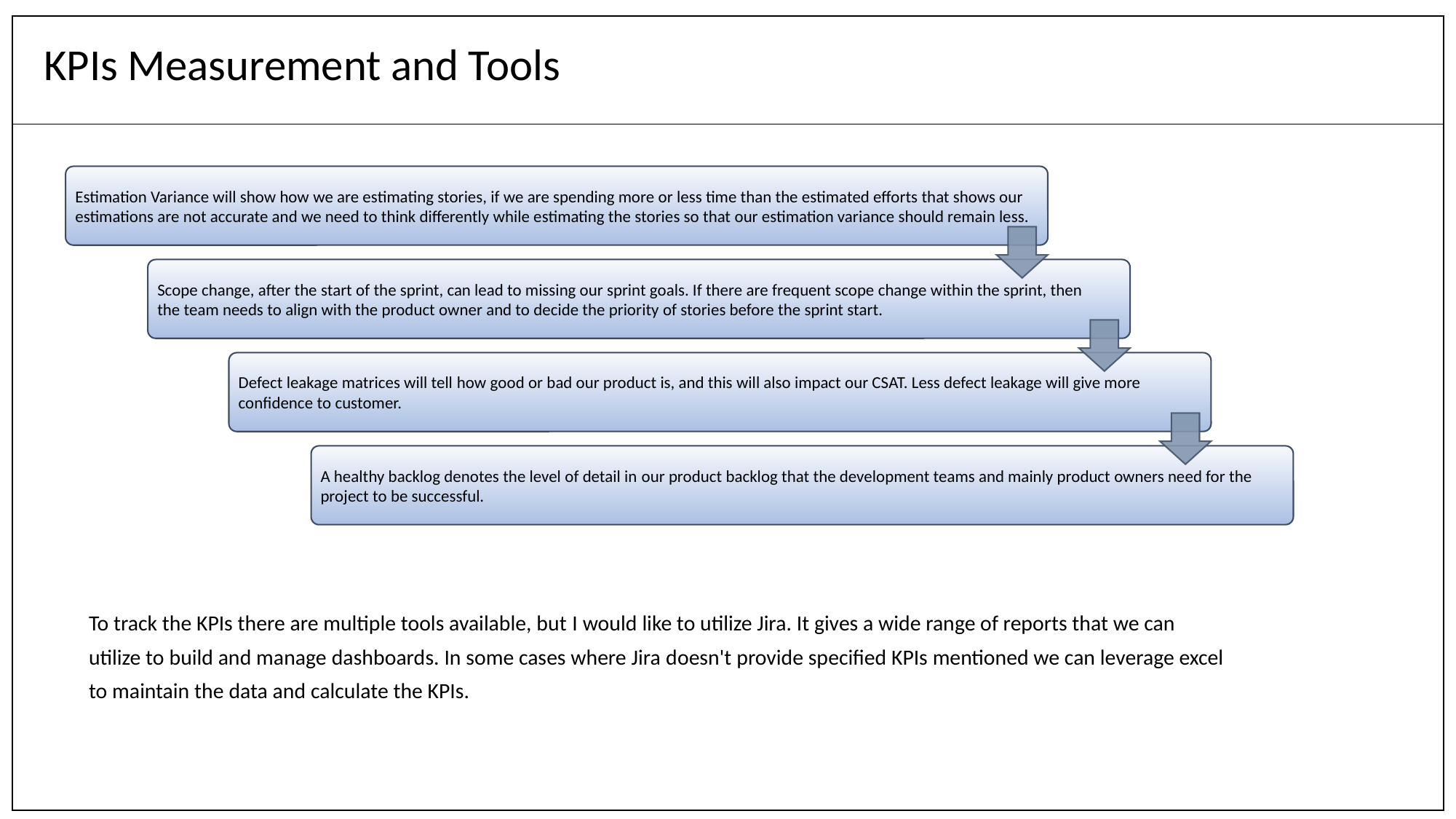

# KPIs Measurement and Tools
Estimation Variance will show how we are estimating stories, if we are spending more or less time than the estimated efforts that shows our estimations are not accurate and we need to think differently while estimating the stories so that our estimation variance should remain less.
Scope change, after the start of the sprint, can lead to missing our sprint goals. If there are frequent scope change within the sprint, then the team needs to align with the product owner and to decide the priority of stories before the sprint start.
Defect leakage matrices will tell how good or bad our product is, and this will also impact our CSAT. Less defect leakage will give more confidence to customer.
A healthy backlog denotes the level of detail in our product backlog that the development teams and mainly product owners need for the project to be successful.

To track the KPIs there are multiple tools available, but I would like to utilize Jira. It gives a wide range of reports that we can utilize to build and manage dashboards. In some cases where Jira doesn't provide specified KPIs mentioned we can leverage excel to maintain the data and calculate the KPIs.​​